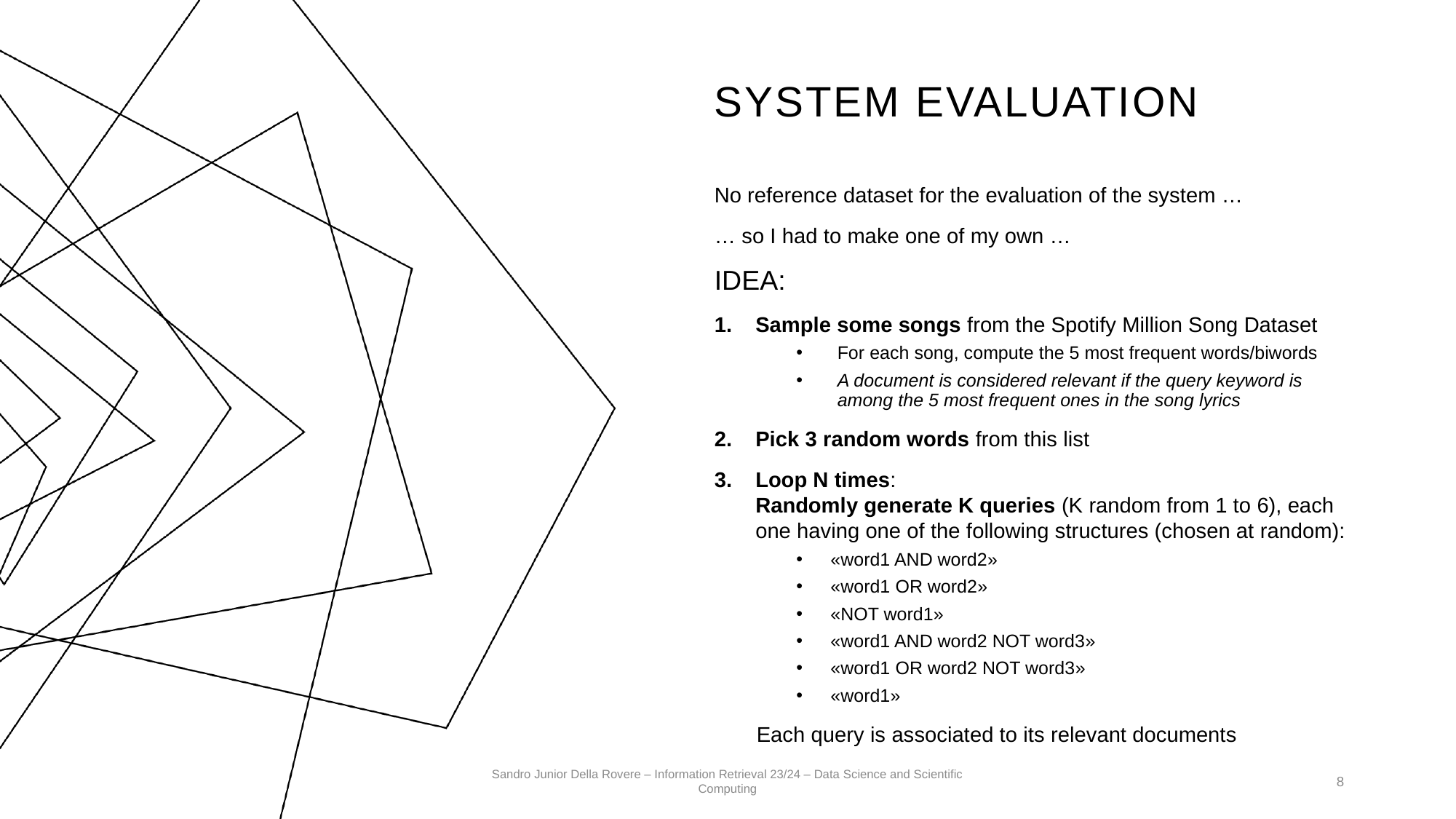

# System evaluation
No reference dataset for the evaluation of the system …
… so I had to make one of my own …
IDEA:
Sample some songs from the Spotify Million Song Dataset
For each song, compute the 5 most frequent words/biwords
A document is considered relevant if the query keyword is among the 5 most frequent ones in the song lyrics
Pick 3 random words from this list
Loop N times:
Randomly generate K queries (K random from 1 to 6), each one having one of the following structures (chosen at random):
«word1 AND word2»
«word1 OR word2»
«NOT word1»
«word1 AND word2 NOT word3»
«word1 OR word2 NOT word3»
«word1»
       Each query is associated to its relevant documents
Sandro Junior Della Rovere – Information Retrieval 23/24 – Data Science and Scientific Computing
8